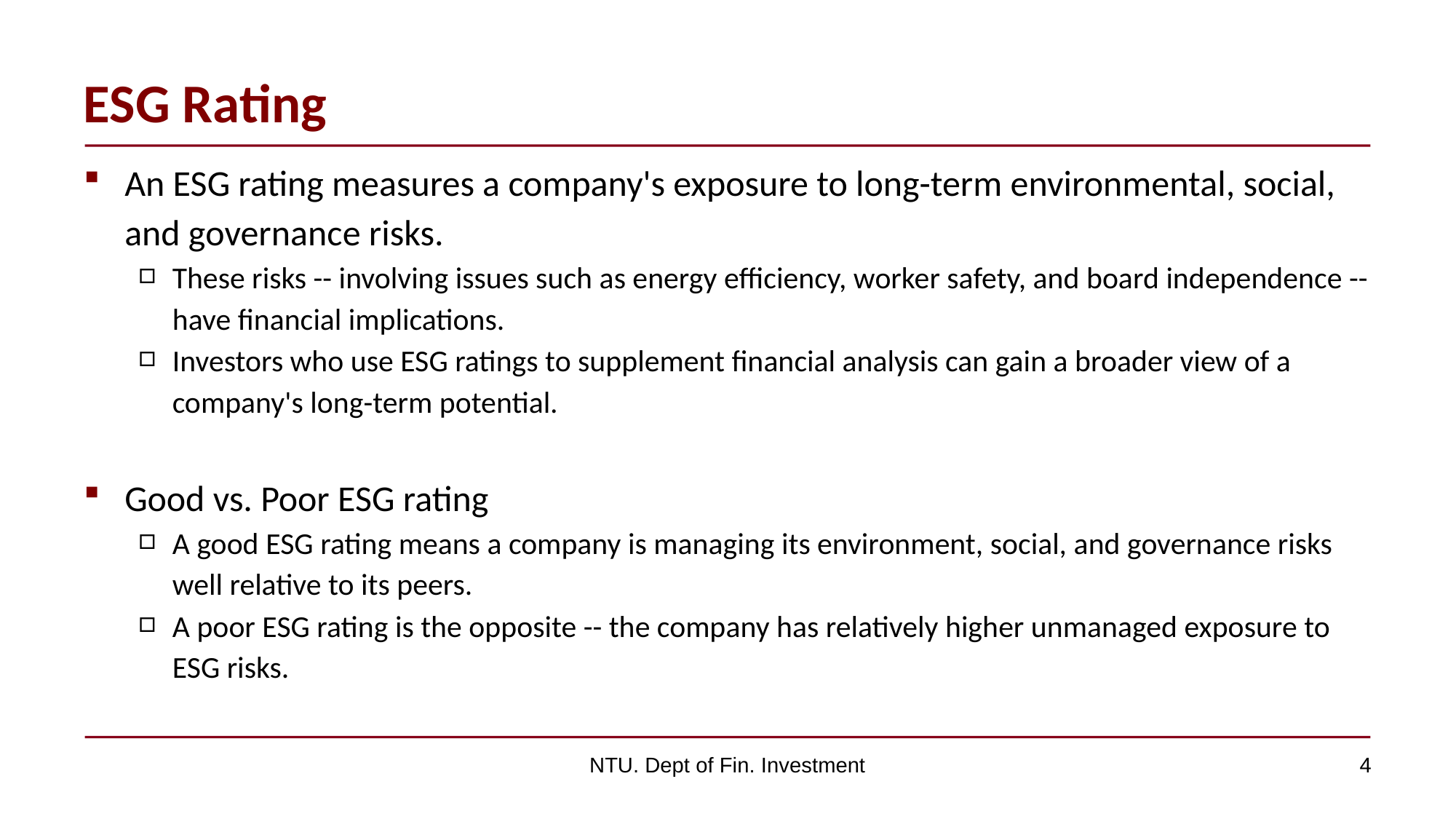

# ESG Rating
An ESG rating measures a company's exposure to long-term environmental, social, and governance risks.
These risks -- involving issues such as energy efficiency, worker safety, and board independence -- have financial implications.
Investors who use ESG ratings to supplement financial analysis can gain a broader view of a company's long-term potential.

Good vs. Poor ESG rating
A good ESG rating means a company is managing its environment, social, and governance risks well relative to its peers.
A poor ESG rating is the opposite -- the company has relatively higher unmanaged exposure to ESG risks.

NTU. Dept of Fin. Investment
4